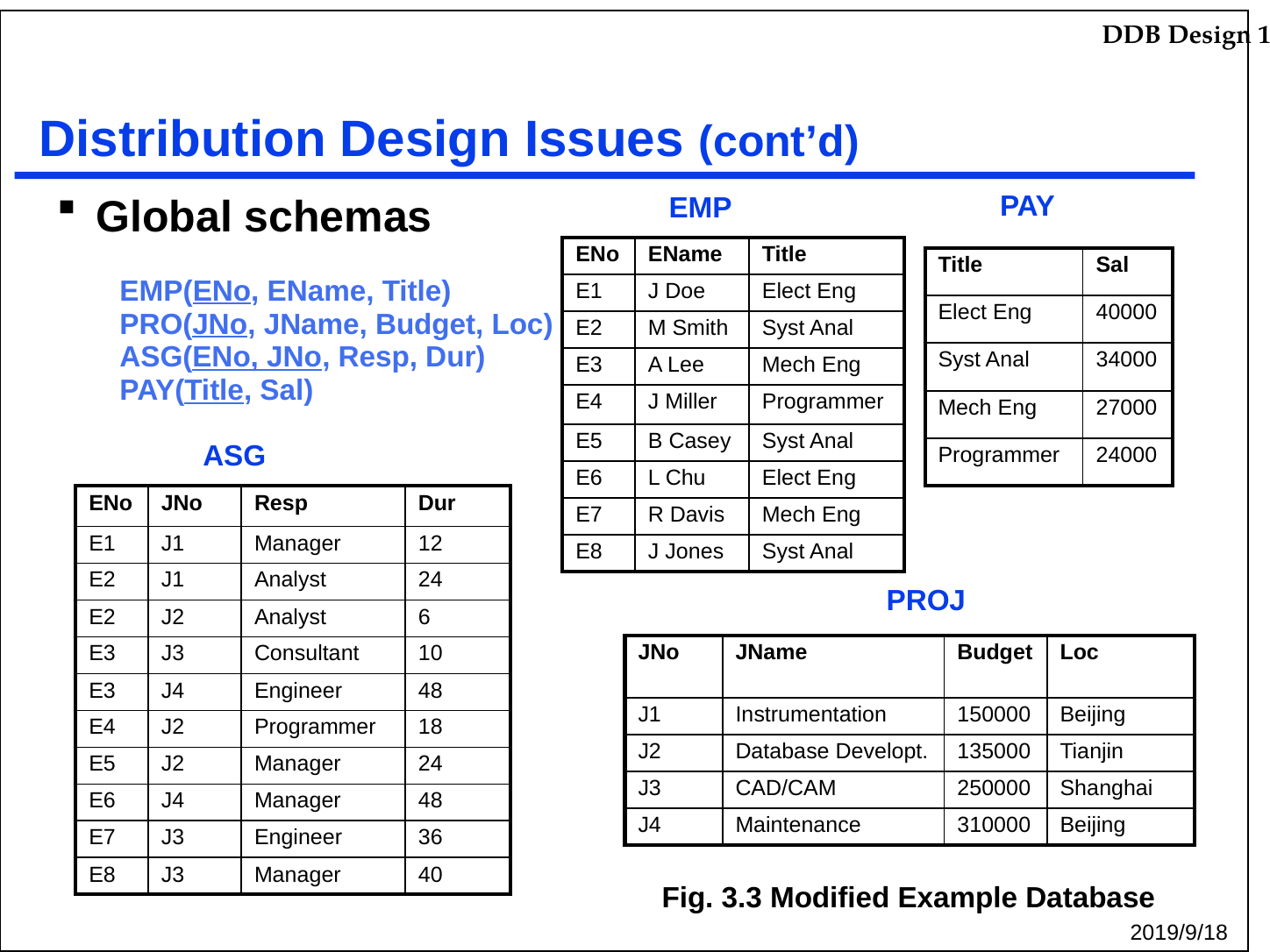

# Distribution Design Issues (cont’d)
PAY
EMP
Global schemas

EMP(ENo, EName, Title)
PRO(JNo, JName, Budget, Loc)
ASG(ENo, JNo, Resp, Dur)
PAY(Title, Sal)
| ENo | EName | Title |
| --- | --- | --- |
| E1 | J Doe | Elect Eng |
| E2 | M Smith | Syst Anal |
| E3 | A Lee | Mech Eng |
| E4 | J Miller | Programmer |
| E5 | B Casey | Syst Anal |
| E6 | L Chu | Elect Eng |
| E7 | R Davis | Mech Eng |
| E8 | J Jones | Syst Anal |
| Title | Sal |
| --- | --- |
| Elect Eng | 40000 |
| Syst Anal | 34000 |
| Mech Eng | 27000 |
| Programmer | 24000 |
ASG
| ENo | JNo | Resp | Dur |
| --- | --- | --- | --- |
| E1 | J1 | Manager | 12 |
| E2 | J1 | Analyst | 24 |
| E2 | J2 | Analyst | 6 |
| E3 | J3 | Consultant | 10 |
| E3 | J4 | Engineer | 48 |
| E4 | J2 | Programmer | 18 |
| E5 | J2 | Manager | 24 |
| E6 | J4 | Manager | 48 |
| E7 | J3 | Engineer | 36 |
| E8 | J3 | Manager | 40 |
PROJ
| JNo | JName | Budget | Loc |
| --- | --- | --- | --- |
| J1 | Instrumentation | 150000 | Beijing |
| J2 | Database Developt. | 135000 | Tianjin |
| J3 | CAD/CAM | 250000 | Shanghai |
| J4 | Maintenance | 310000 | Beijing |
Fig. 3.3 Modified Example Database